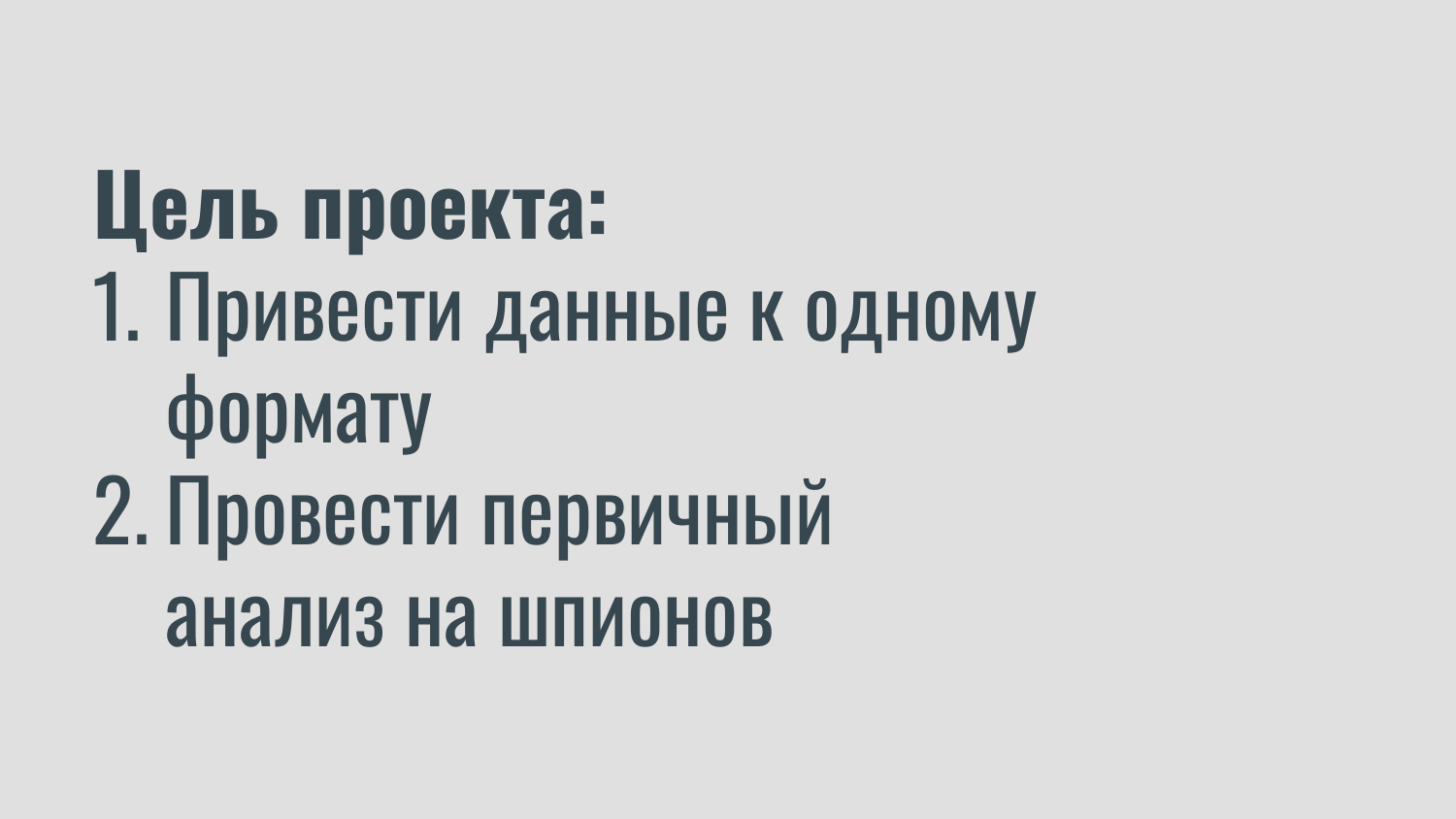

# Цель проекта:
Привести данные к одному формату
Провести первичный анализ на шпионов